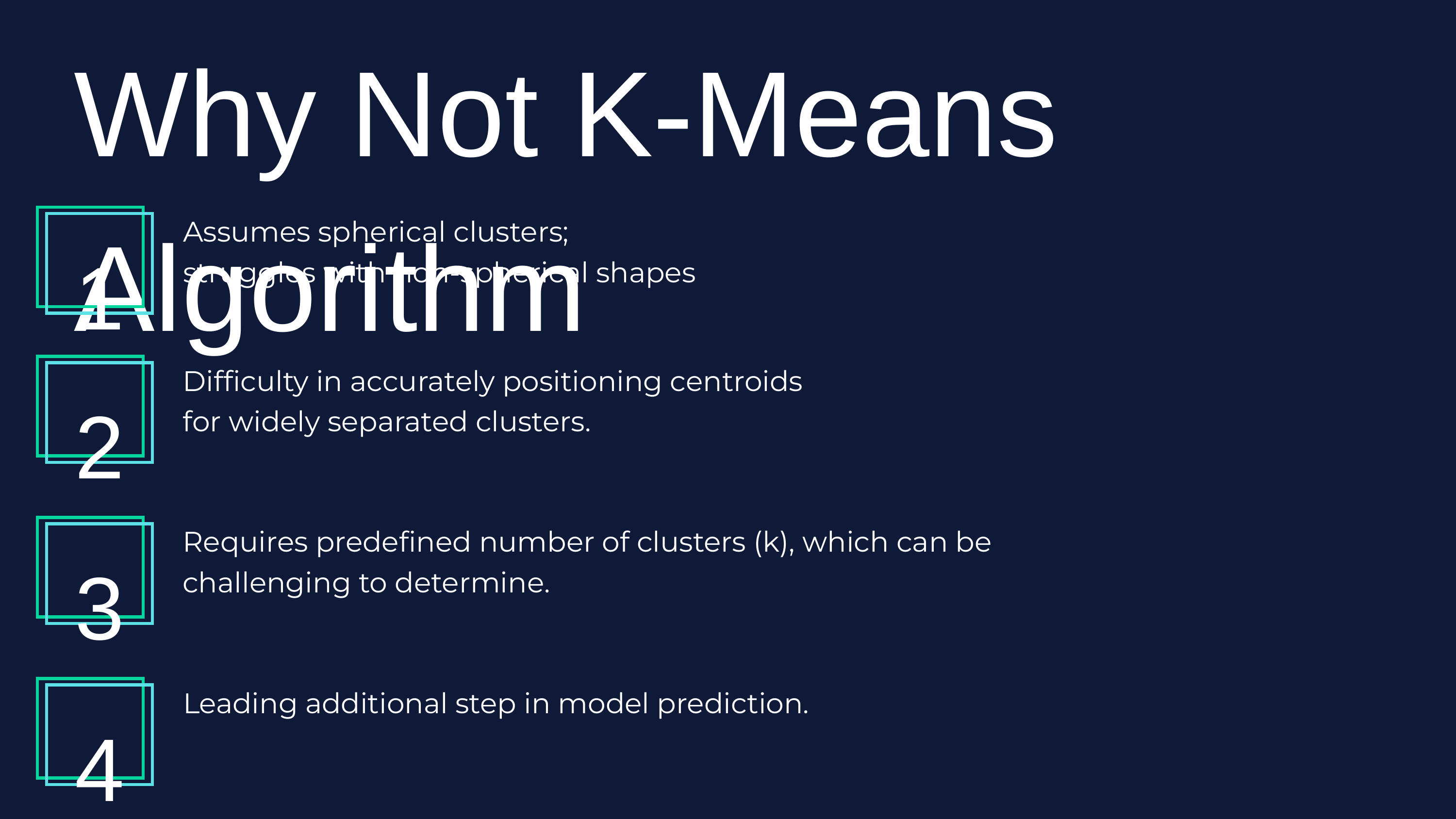

Why Not K-Means Algorithm

1
Assumes spherical clusters; struggles with non-spherical shapes

2
Difficulty in accurately positioning centroids for widely separated clusters.

3
Requires predefined number of clusters (k), which can be challenging to determine.

4
Leading additional step in model prediction.